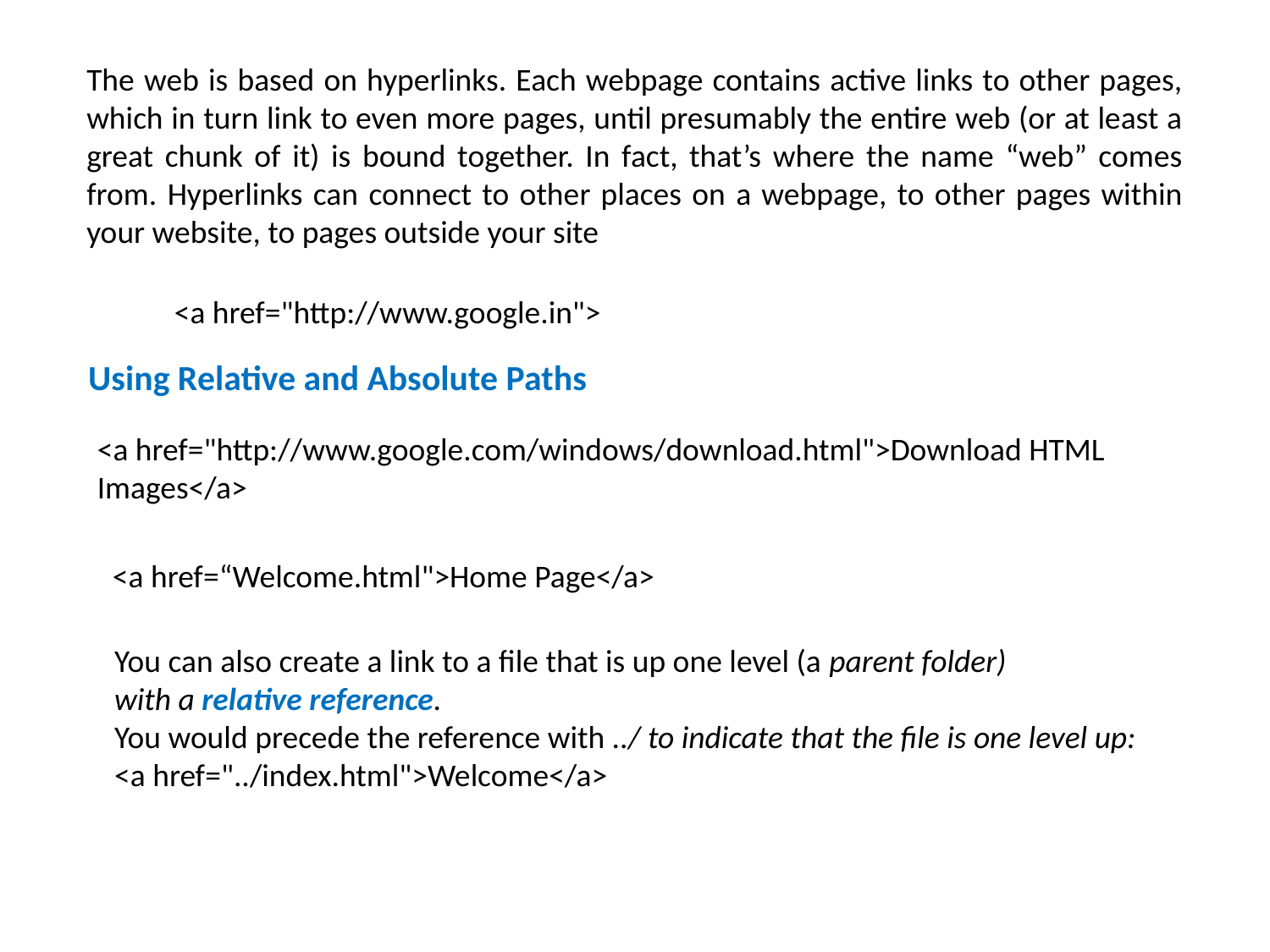

The web is based on hyperlinks. Each webpage contains active links to other pages, which in turn link to even more pages, until presumably the entire web (or at least a great chunk of it) is bound together. In fact, that’s where the name “web” comes from. Hyperlinks can connect to other places on a webpage, to other pages within your website, to pages outside your site
<a href="http://www.google.in">
Using Relative and Absolute Paths
<a href="http://www.google.com/windows/download.html">Download HTML Images</a>
<a href=“Welcome.html">Home Page</a>
You can also create a link to a file that is up one level (a parent folder)
with a relative reference.
You would precede the reference with ../ to indicate that the file is one level up:
<a href="../index.html">Welcome</a>